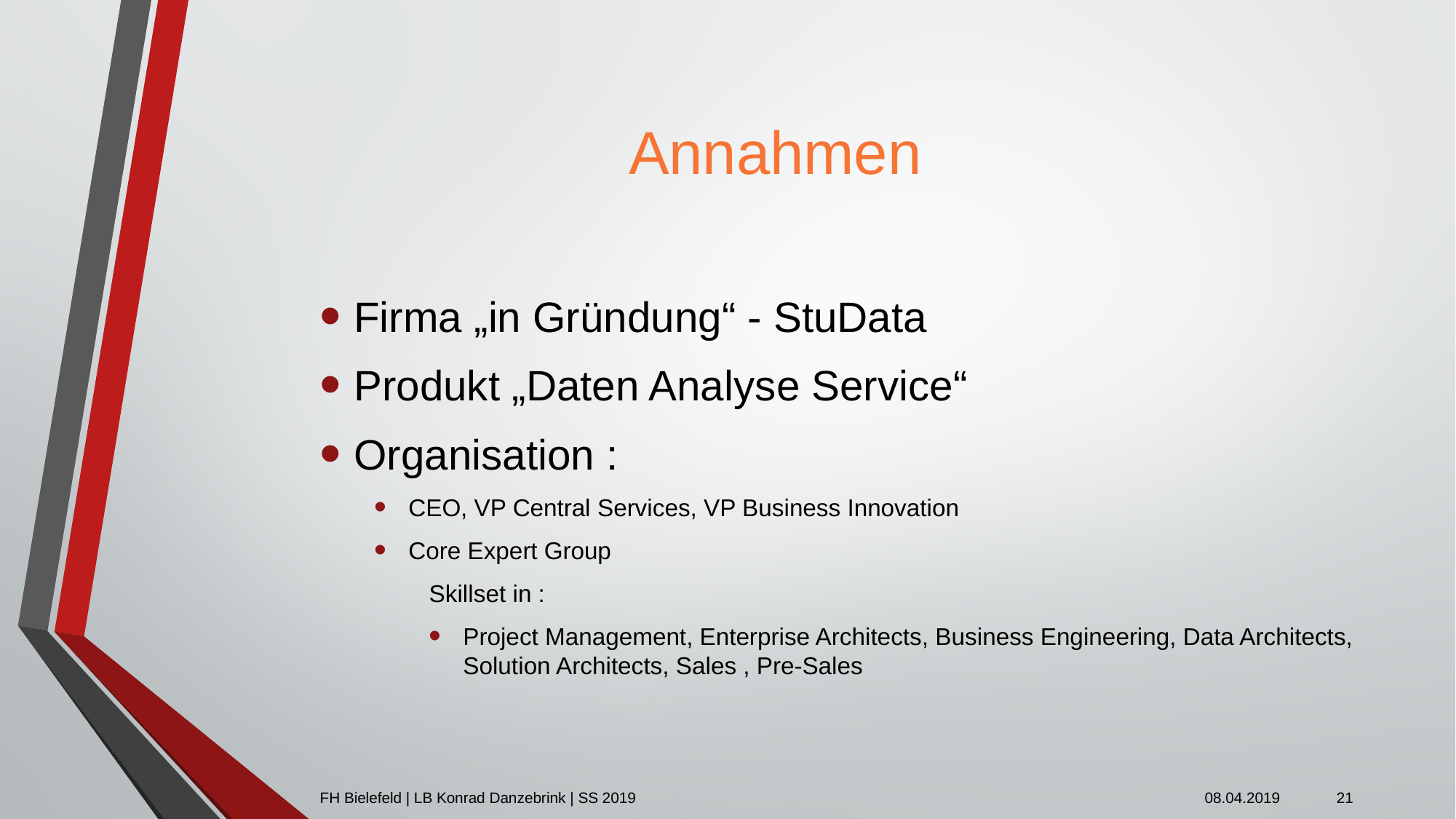

# Annahmen
Firma „in Gründung“ - StuData
Produkt „Daten Analyse Service“
Organisation :
CEO, VP Central Services, VP Business Innovation
Core Expert Group
Skillset in :
Project Management, Enterprise Architects, Business Engineering, Data Architects, Solution Architects, Sales , Pre-Sales

21
FH Bielefeld | LB Konrad Danzebrink | SS 2019
08.04.2019